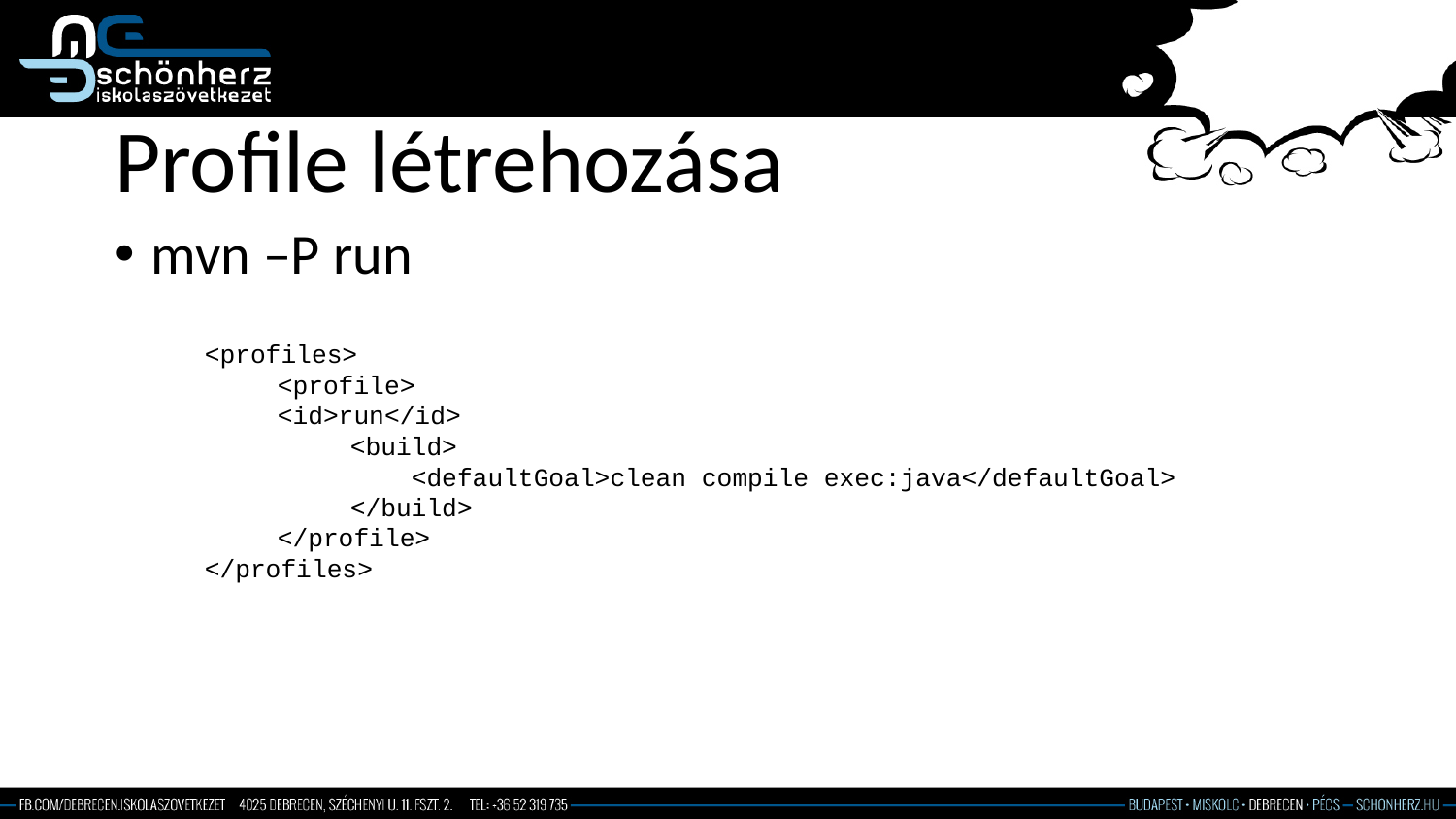

# Profile létrehozása
mvn –P run
<profiles>
<profile>
<id>run</id>
<build>
    <defaultGoal>clean compile exec:java</defaultGoal>
</build>
</profile>
</profiles>